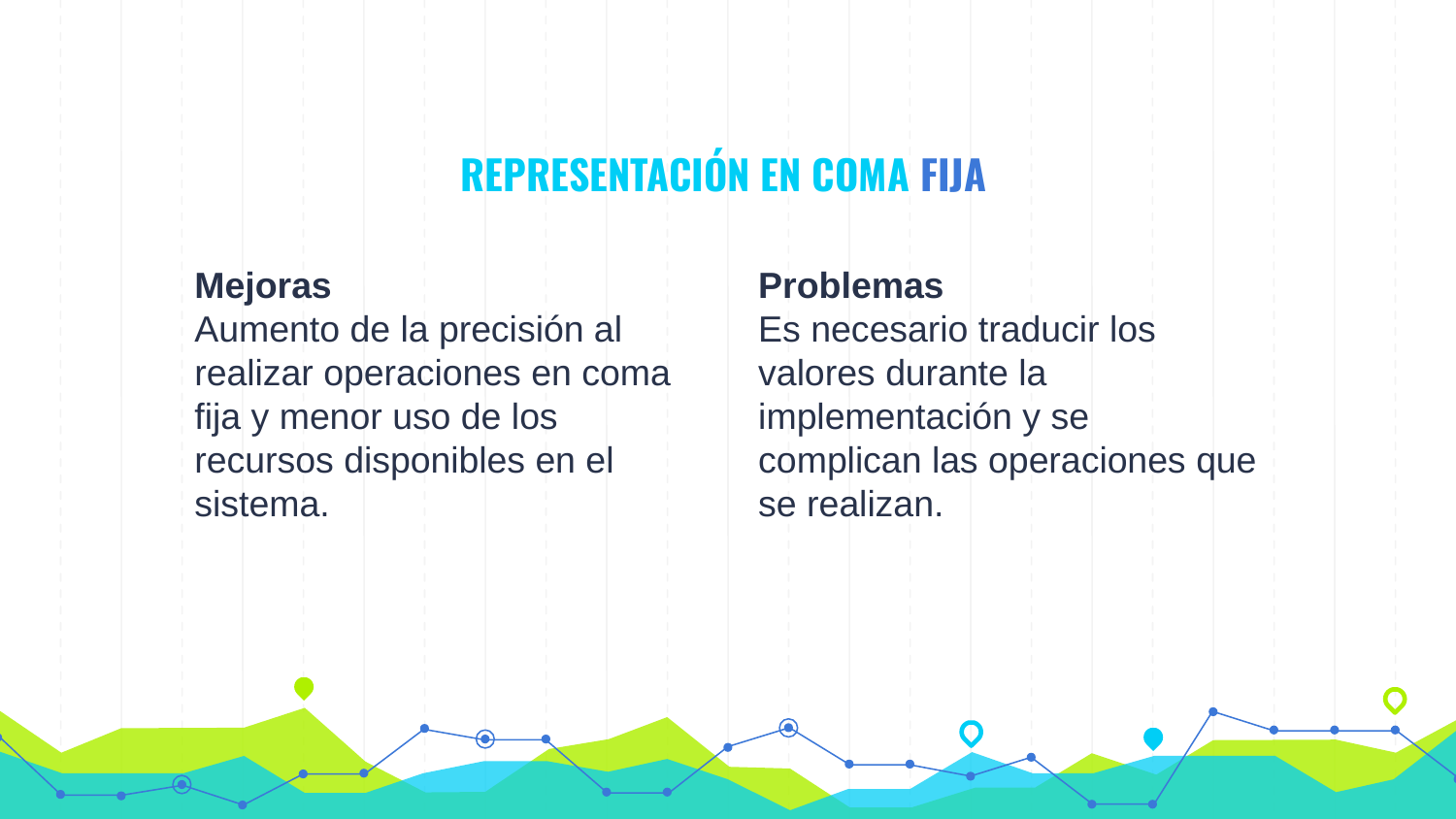

REPRESENTACIÓN EN COMA FIJA
Mejoras
Aumento de la precisión al realizar operaciones en coma fija y menor uso de los recursos disponibles en el sistema.
Problemas
Es necesario traducir los valores durante la implementación y se complican las operaciones que se realizan.